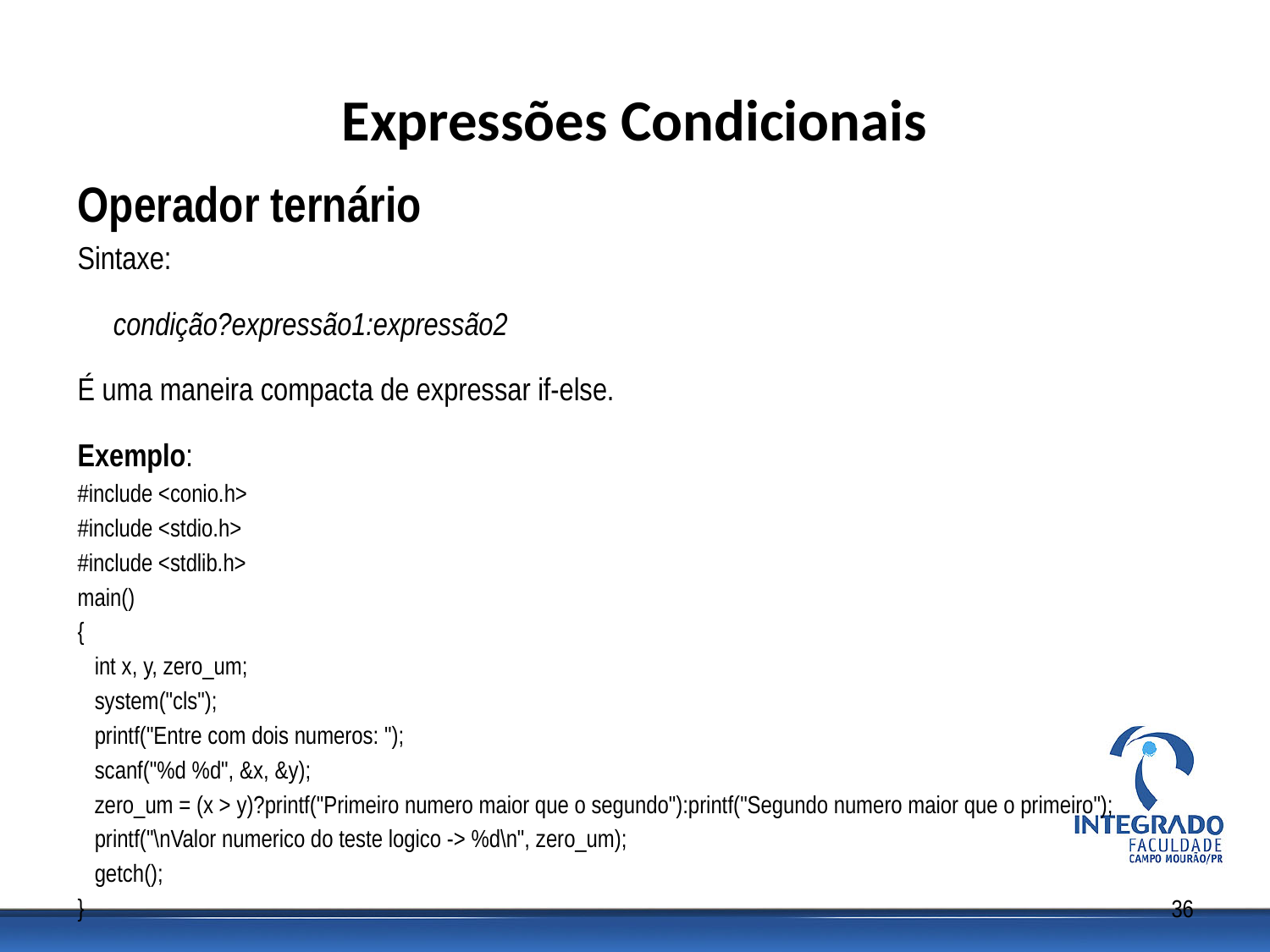

# Expressões Condicionais
Operador ternário
Sintaxe:
	condição?expressão1:expressão2
É uma maneira compacta de expressar if-else.
Exemplo:
#include <conio.h>
#include <stdio.h>
#include <stdlib.h>
main()
{
   int x, y, zero_um;
   system("cls");
   printf("Entre com dois numeros: ");
   scanf("%d %d", &x, &y);
   zero_um = (x > y)?printf("Primeiro numero maior que o segundo"):printf("Segundo numero maior que o primeiro");
   printf("\nValor numerico do teste logico -> %d\n", zero_um);
   getch();
}
36